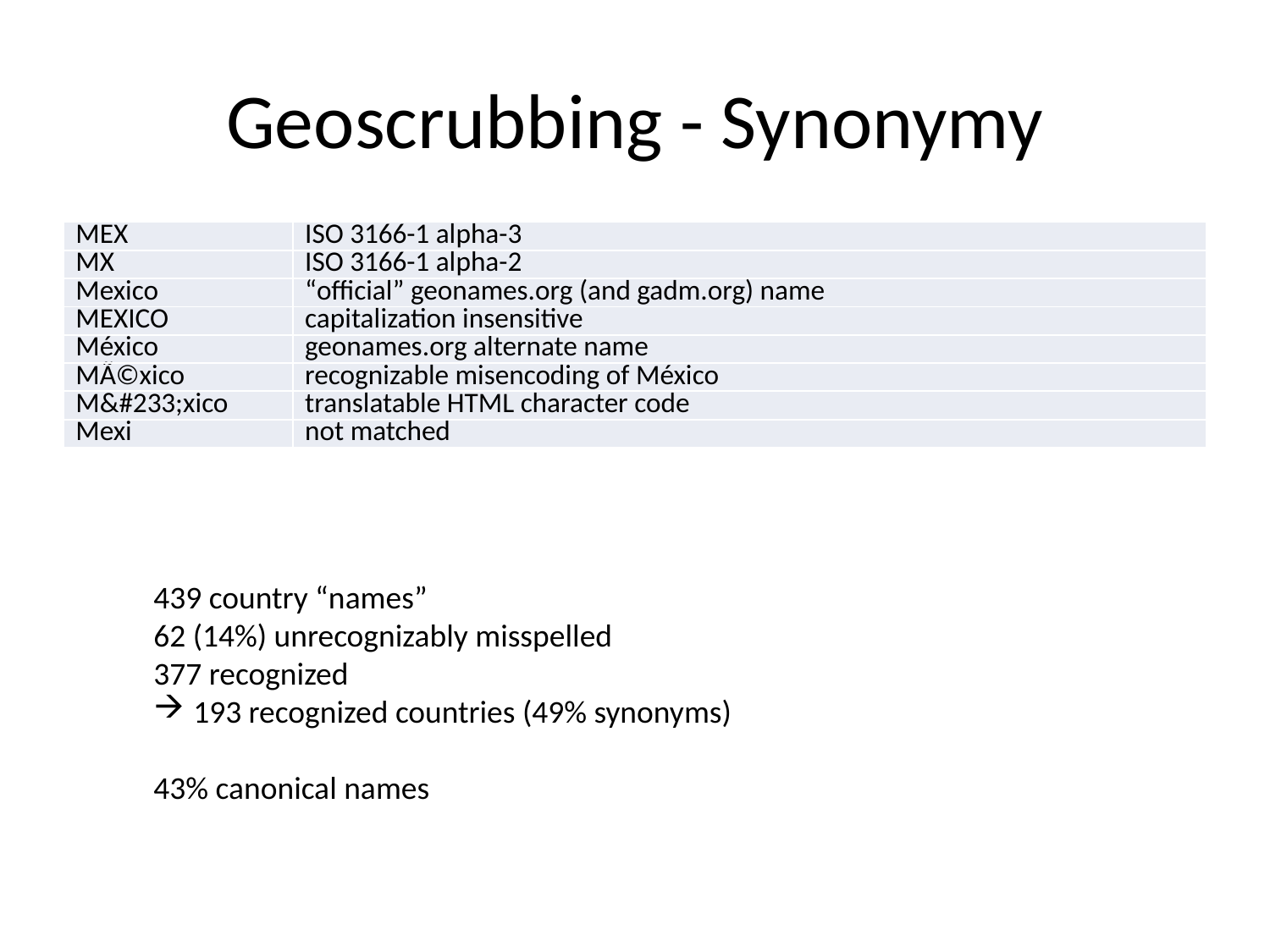

# Geoscrubbing - Synonymy
| MEX | ISO 3166-1 alpha-3 |
| --- | --- |
| MX | ISO 3166-1 alpha-2 |
| Mexico | “official” geonames.org (and gadm.org) name |
| MEXICO | capitalization insensitive |
| México | geonames.org alternate name |
| MÃ©xico | recognizable misencoding of México |
| M&#233;xico | translatable HTML character code |
| Mexi | not matched |
439 country “names”
62 (14%) unrecognizably misspelled
377 recognized
193 recognized countries (49% synonyms)

43% canonical names